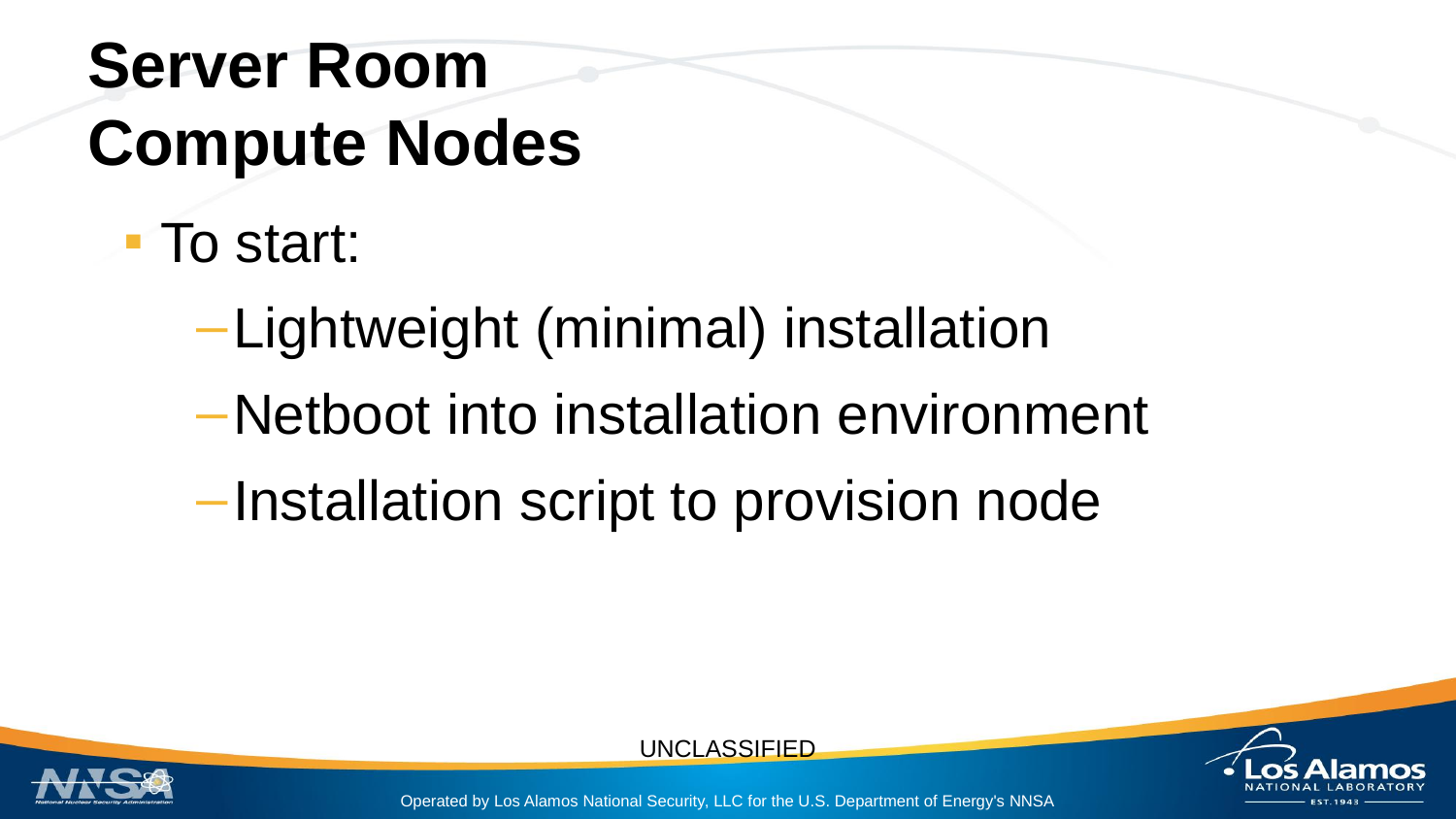

# Server Room
Compute Nodes
To start:
Lightweight (minimal) installation
Netboot into installation environment
Installation script to provision node